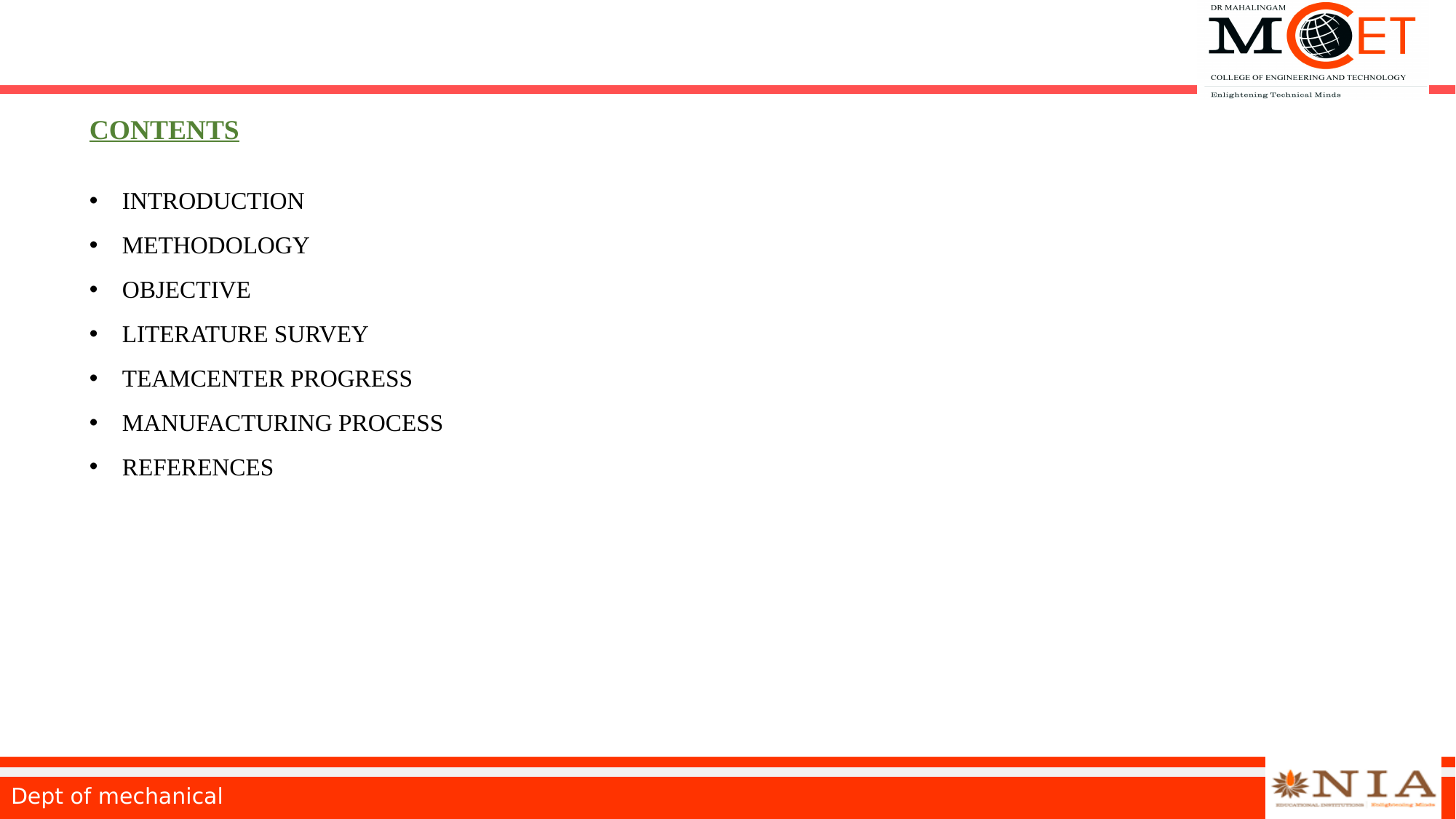

# CONTENTS
INTRODUCTION
METHODOLOGY
OBJECTIVE
LITERATURE SURVEY
TEAMCENTER PROGRESS
MANUFACTURING PROCESS
REFERENCES

Dept of mechanical